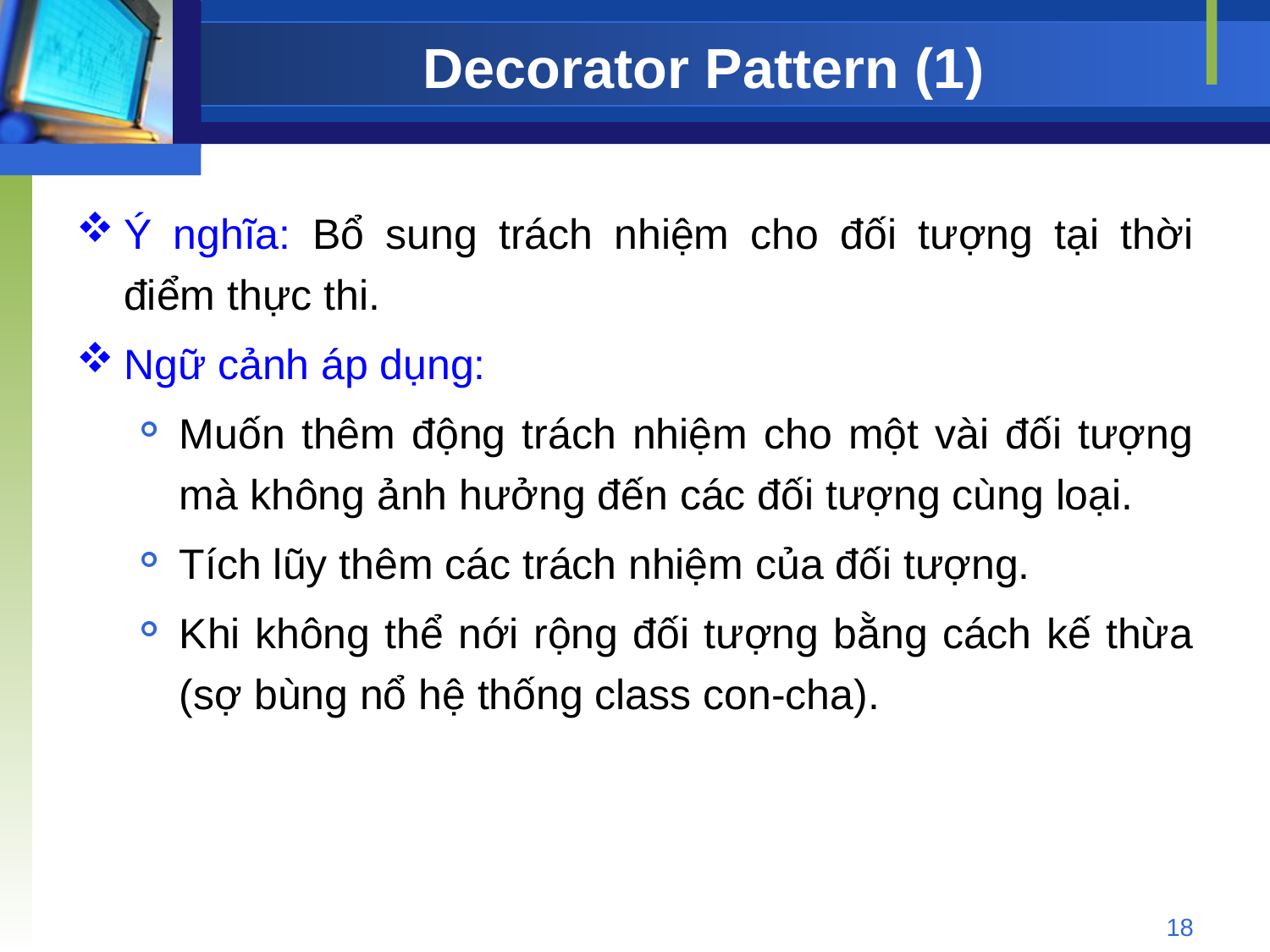

# Decorator Pattern (1)
Ý nghĩa: Bổ sung trách nhiệm cho đối tượng tại thời điểm thực thi.
Ngữ cảnh áp dụng:
Muốn thêm động trách nhiệm cho một vài đối tượng mà không ảnh hưởng đến các đối tượng cùng loại.
Tích lũy thêm các trách nhiệm của đối tượng.
Khi không thể nới rộng đối tượng bằng cách kế thừa (sợ bùng nổ hệ thống class con-cha).
18